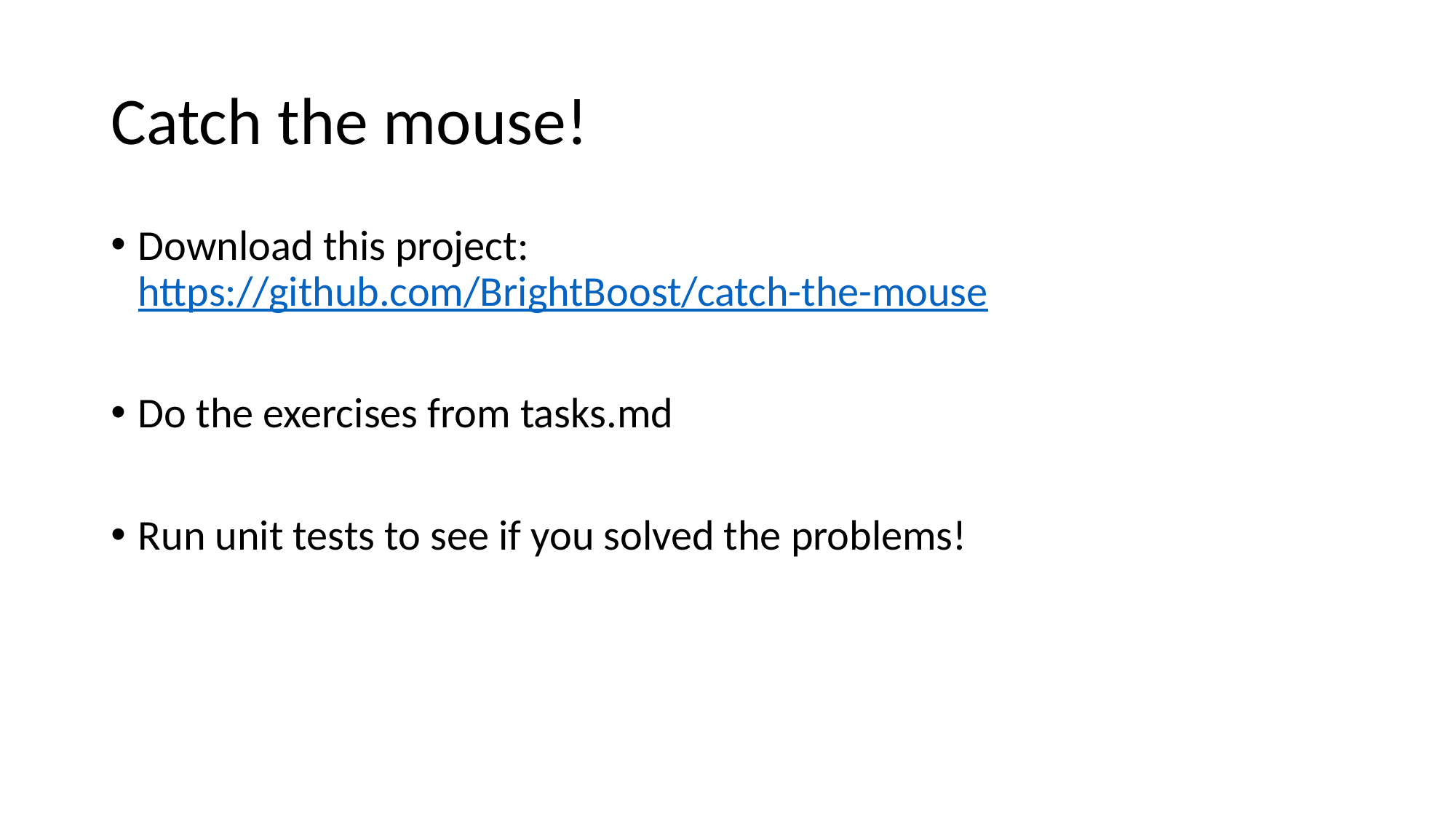

# Catch the mouse!
Download this project: https://github.com/BrightBoost/catch-the-mouse

Do the exercises from tasks.md

Run unit tests to see if you solved the problems!